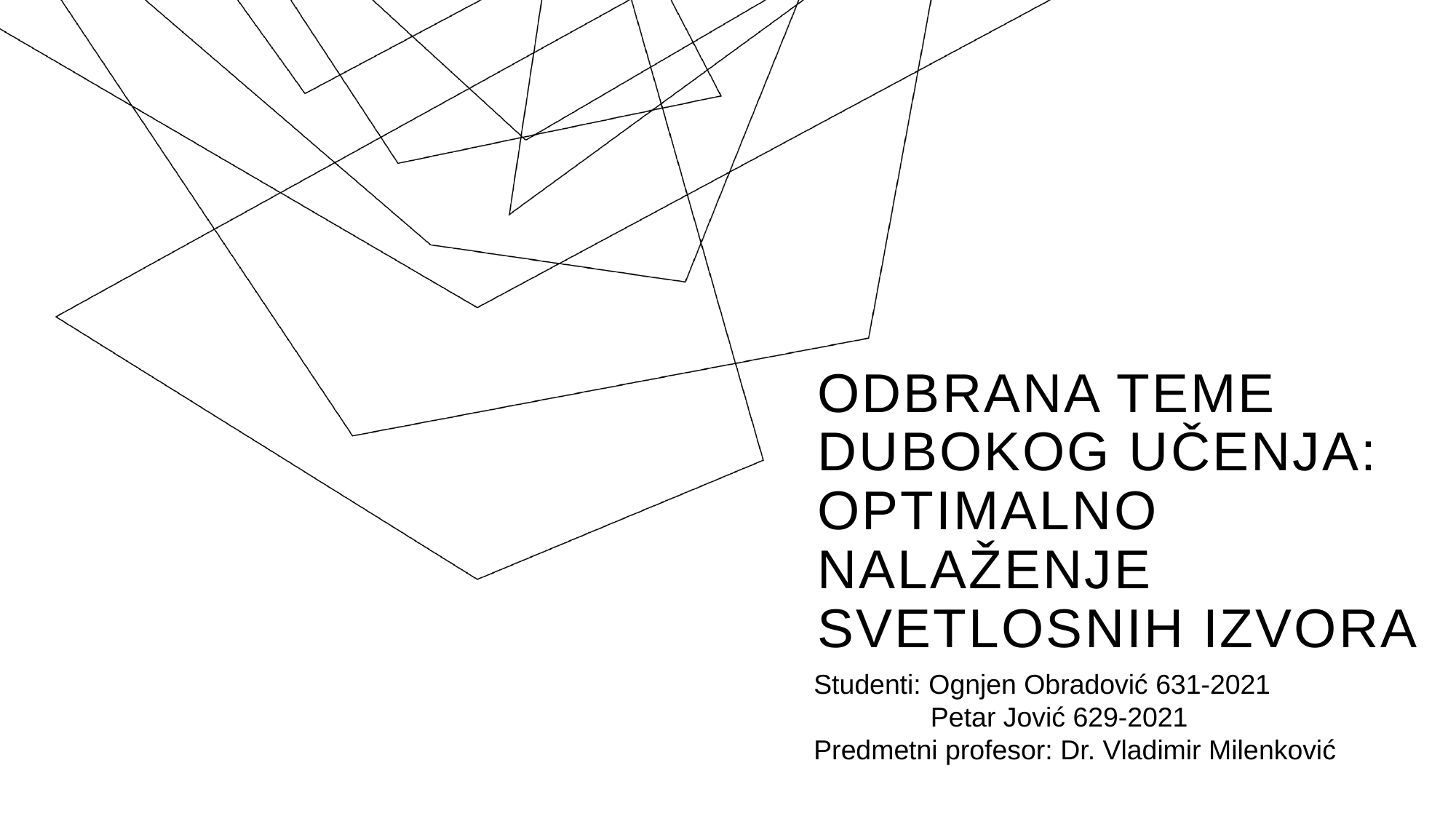

# Odbrana teme DUBOKOG Učenja: Optimalno nalaženje svetlosnih izvora
Studenti: Ognjen Obradović 631-2021
	 Petar Jović 629-2021
Predmetni profesor: Dr. Vladimir Milenković